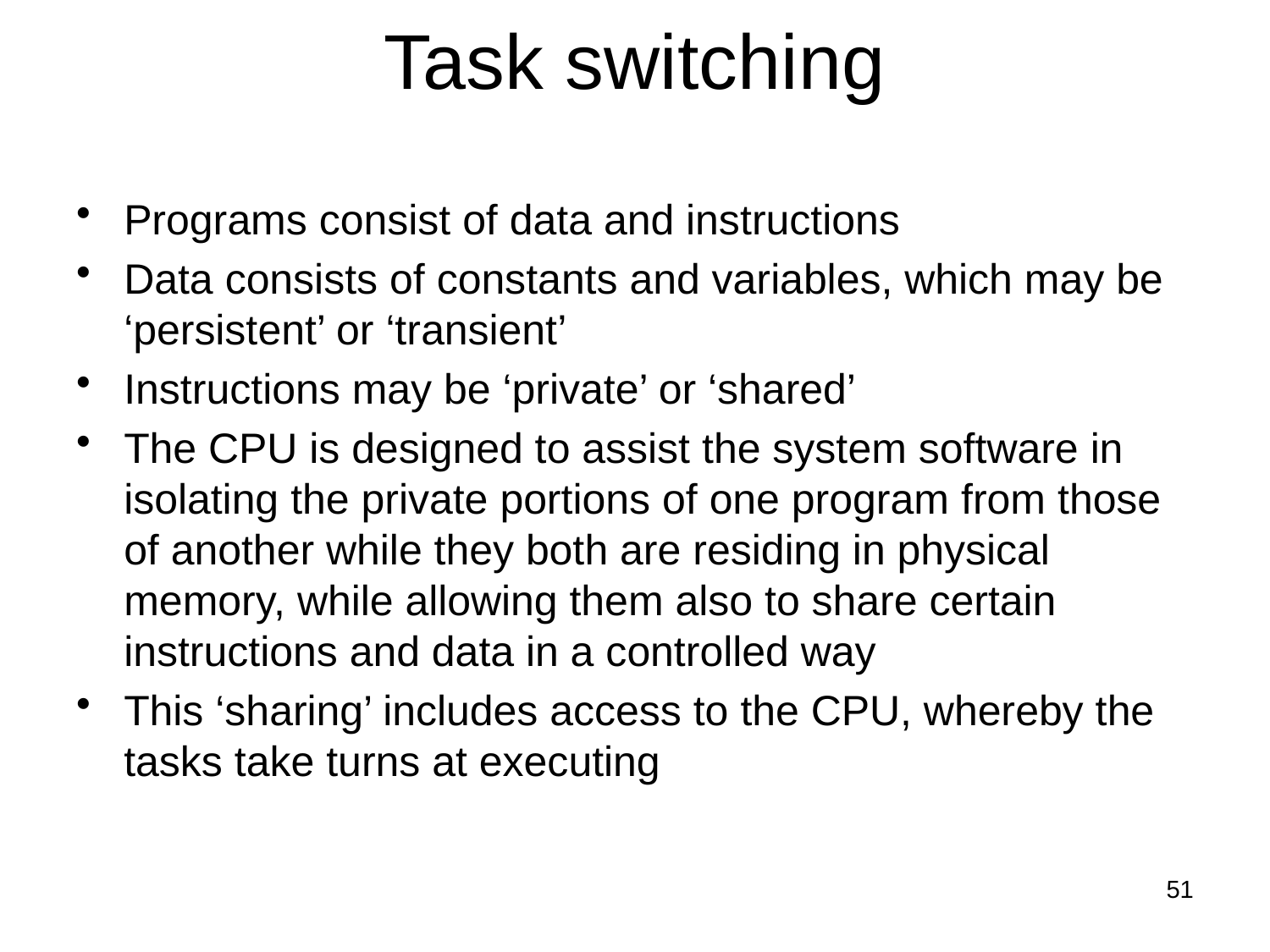

# Task switching
Programs consist of data and instructions
Data consists of constants and variables, which may be ‘persistent’ or ‘transient’
Instructions may be ‘private’ or ‘shared’
The CPU is designed to assist the system software in isolating the private portions of one program from those of another while they both are residing in physical memory, while allowing them also to share certain instructions and data in a controlled way
This ‘sharing’ includes access to the CPU, whereby the tasks take turns at executing

51